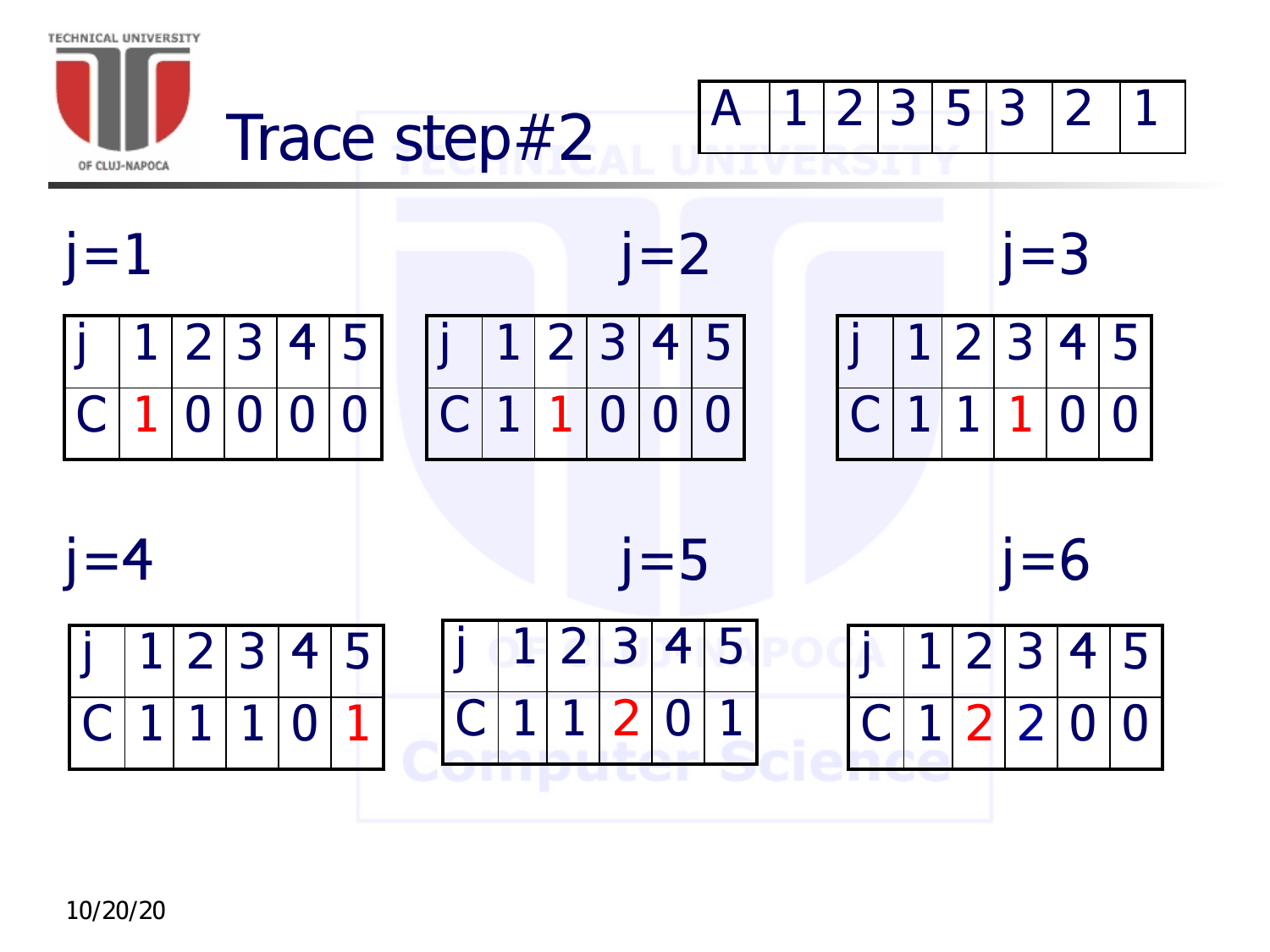

# Trace step#2
| A | 1 | 2 | 3 | 5 | 3 | 2 | 1 |
| --- | --- | --- | --- | --- | --- | --- | --- |
j=1				j=2			j=3

j=4				j=5			j=6
| j | 1 | 2 | 3 | 4 | 5 |
| --- | --- | --- | --- | --- | --- |
| C | 1 | 0 | 0 | 0 | 0 |
| j | 1 | 2 | 3 | 4 | 5 |
| --- | --- | --- | --- | --- | --- |
| C | 1 | 1 | 0 | 0 | 0 |
| j | 1 | 2 | 3 | 4 | 5 |
| --- | --- | --- | --- | --- | --- |
| C | 1 | 1 | 1 | 0 | 0 |
| j | 1 | 2 | 3 | 4 | 5 |
| --- | --- | --- | --- | --- | --- |
| C | 1 | 1 | 2 | 0 | 1 |
| j | 1 | 2 | 3 | 4 | 5 |
| --- | --- | --- | --- | --- | --- |
| C | 1 | 1 | 1 | 0 | 1 |
| j | 1 | 2 | 3 | 4 | 5 |
| --- | --- | --- | --- | --- | --- |
| C | 1 | 2 | 2 | 0 | 0 |
10/20/20